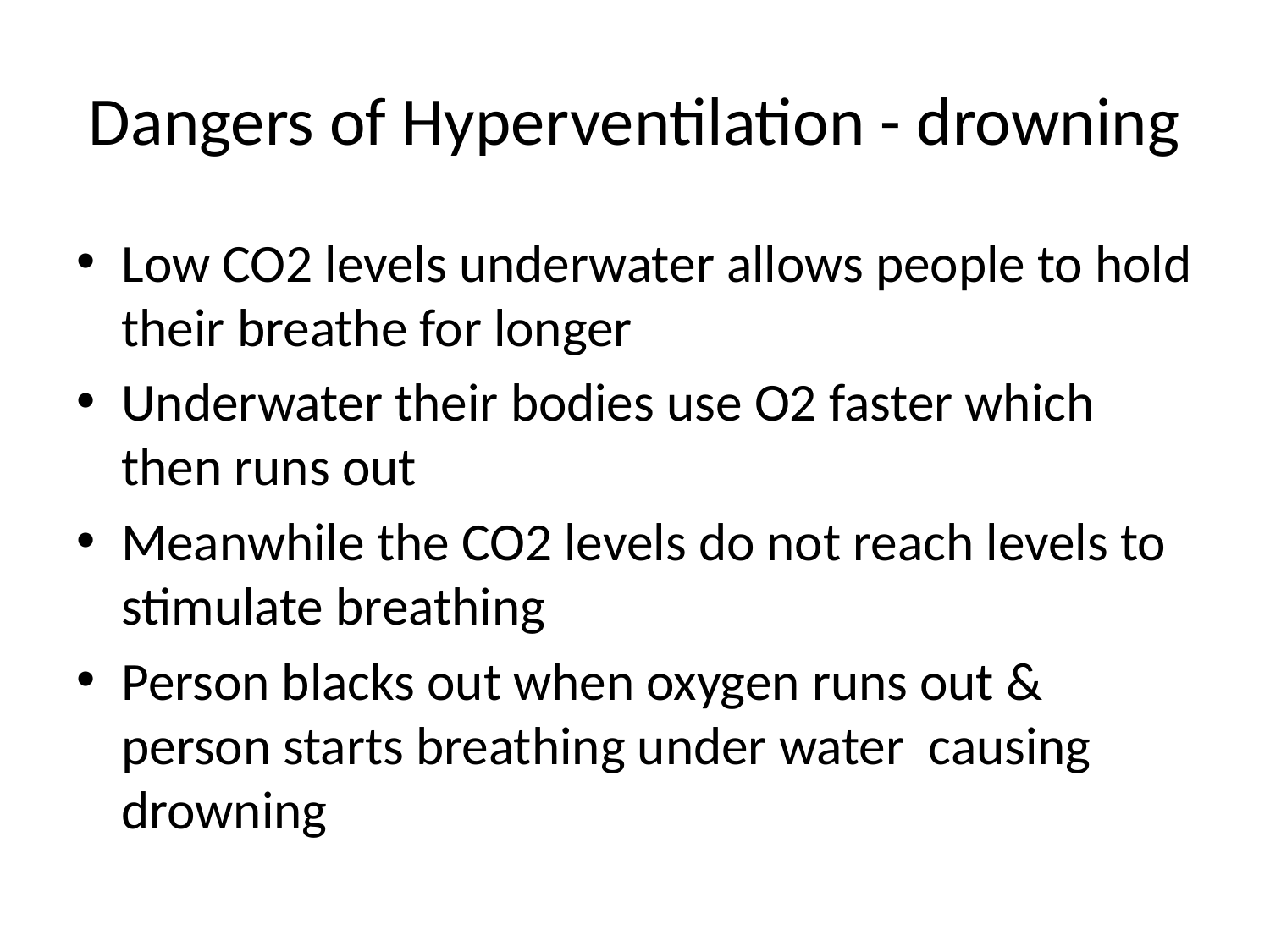

# Dangers of Hyperventilation - drowning
Low CO2 levels underwater allows people to hold their breathe for longer
Underwater their bodies use O2 faster which then runs out
Meanwhile the CO2 levels do not reach levels to stimulate breathing
Person blacks out when oxygen runs out & person starts breathing under water  causing drowning